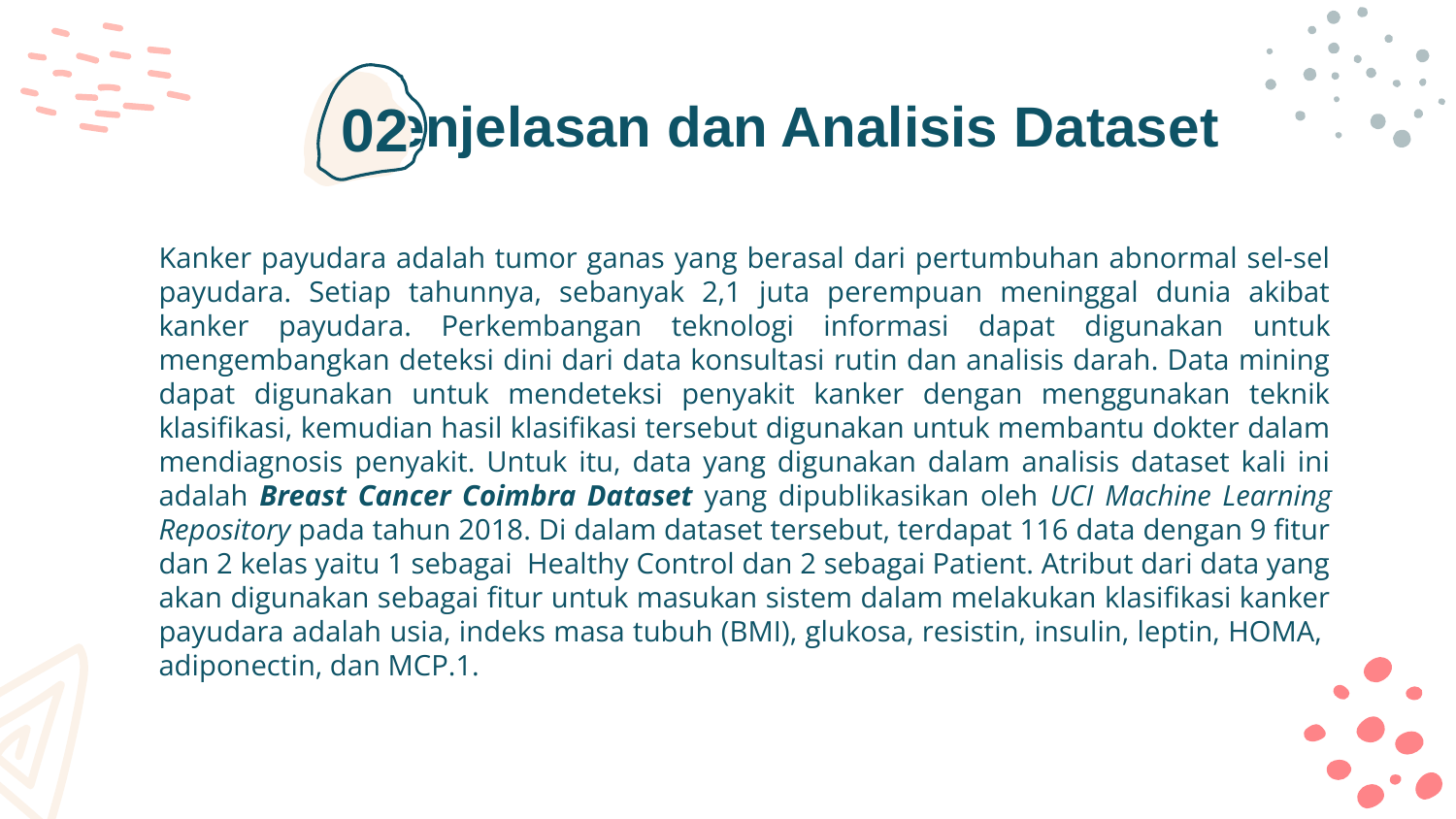

# Penjelasan dan Analisis Dataset
02
Kanker payudara adalah tumor ganas yang berasal dari pertumbuhan abnormal sel-sel payudara. Setiap tahunnya, sebanyak 2,1 juta perempuan meninggal dunia akibat kanker payudara. Perkembangan teknologi informasi dapat digunakan untuk mengembangkan deteksi dini dari data konsultasi rutin dan analisis darah. Data mining dapat digunakan untuk mendeteksi penyakit kanker dengan menggunakan teknik klasifikasi, kemudian hasil klasifikasi tersebut digunakan untuk membantu dokter dalam mendiagnosis penyakit. Untuk itu, data yang digunakan dalam analisis dataset kali ini adalah Breast Cancer Coimbra Dataset yang dipublikasikan oleh UCI Machine Learning Repository pada tahun 2018. Di dalam dataset tersebut, terdapat 116 data dengan 9 fitur dan 2 kelas yaitu 1 sebagai  Healthy Control dan 2 sebagai Patient. Atribut dari data yang akan digunakan sebagai fitur untuk masukan sistem dalam melakukan klasifikasi kanker payudara adalah usia, indeks masa tubuh (BMI), glukosa, resistin, insulin, leptin, HOMA,  adiponectin, dan MCP.1.